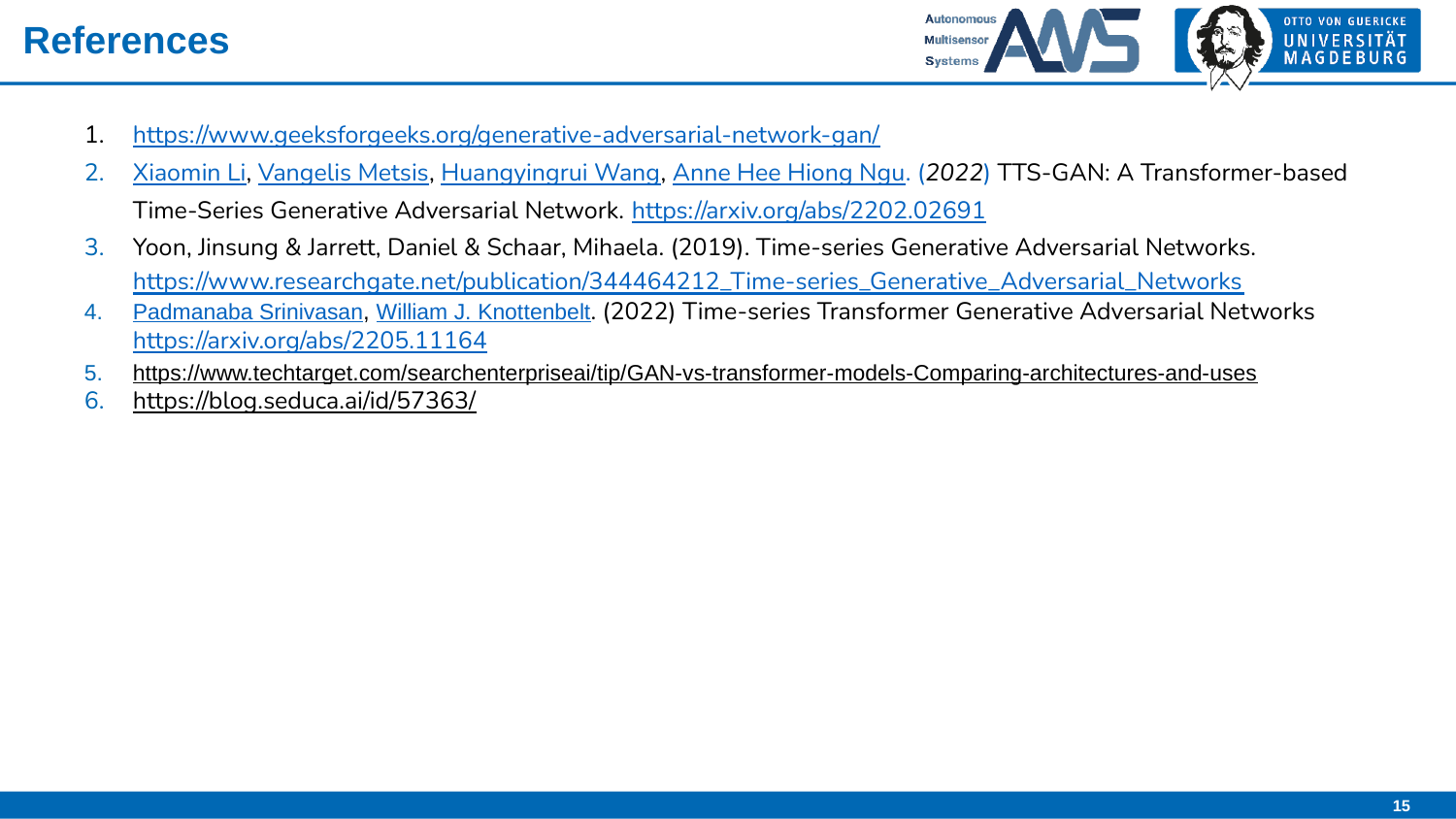

# References
https://www.geeksforgeeks.org/generative-adversarial-network-gan/
Xiaomin Li, Vangelis Metsis, Huangyingrui Wang, Anne Hee Hiong Ngu. (2022) TTS-GAN: A Transformer-based Time-Series Generative Adversarial Network. https://arxiv.org/abs/2202.02691
Yoon, Jinsung & Jarrett, Daniel & Schaar, Mihaela. (2019). Time-series Generative Adversarial Networks. https://www.researchgate.net/publication/344464212_Time-series_Generative_Adversarial_Networks
Padmanaba Srinivasan, William J. Knottenbelt. (2022) Time-series Transformer Generative Adversarial Networks https://arxiv.org/abs/2205.11164
https://www.techtarget.com/searchenterpriseai/tip/GAN-vs-transformer-models-Comparing-architectures-and-uses
https://blog.seduca.ai/id/57363/

15